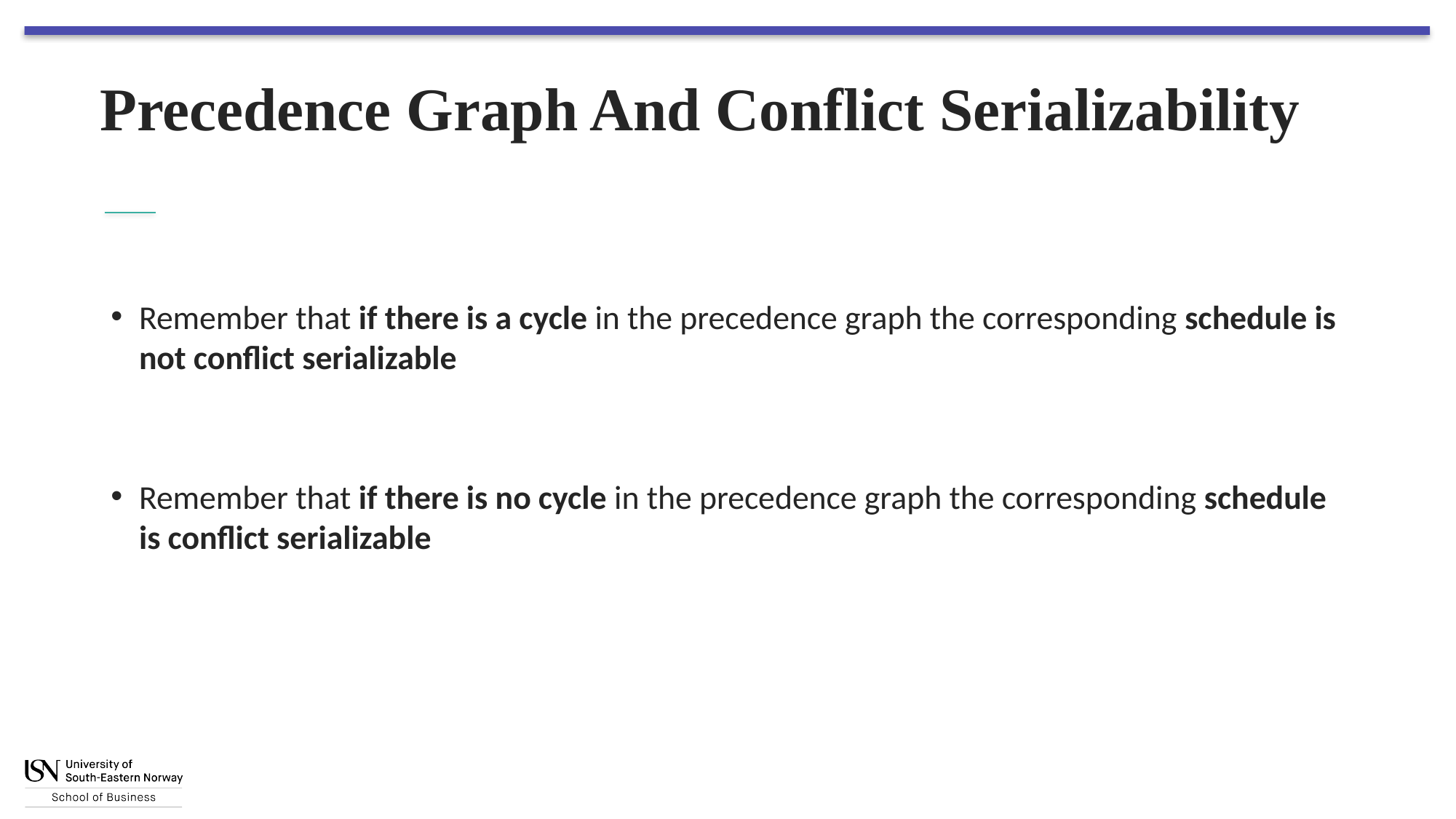

# Precedence Graph And Conflict Serializability
Remember that if there is a cycle in the precedence graph the corresponding schedule is not conflict serializable

Remember that if there is no cycle in the precedence graph the corresponding schedule is conflict serializable